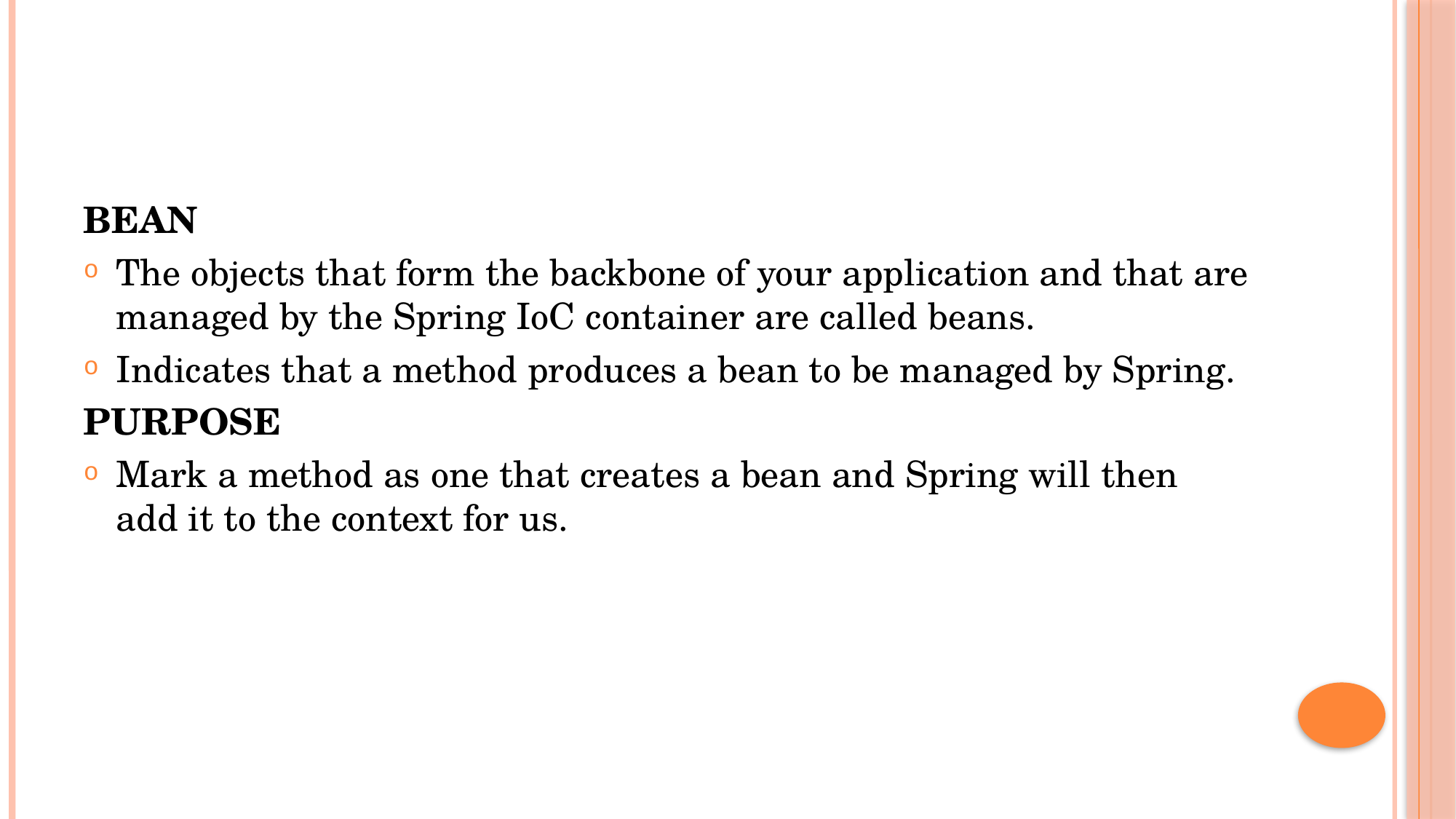

BEAN
The objects that form the backbone of your application and that are managed by the Spring IoC container are called beans.
Indicates that a method produces a bean to be managed by Spring.
PURPOSE
Mark a method as one that creates a bean and Spring will then add it to the context for us.